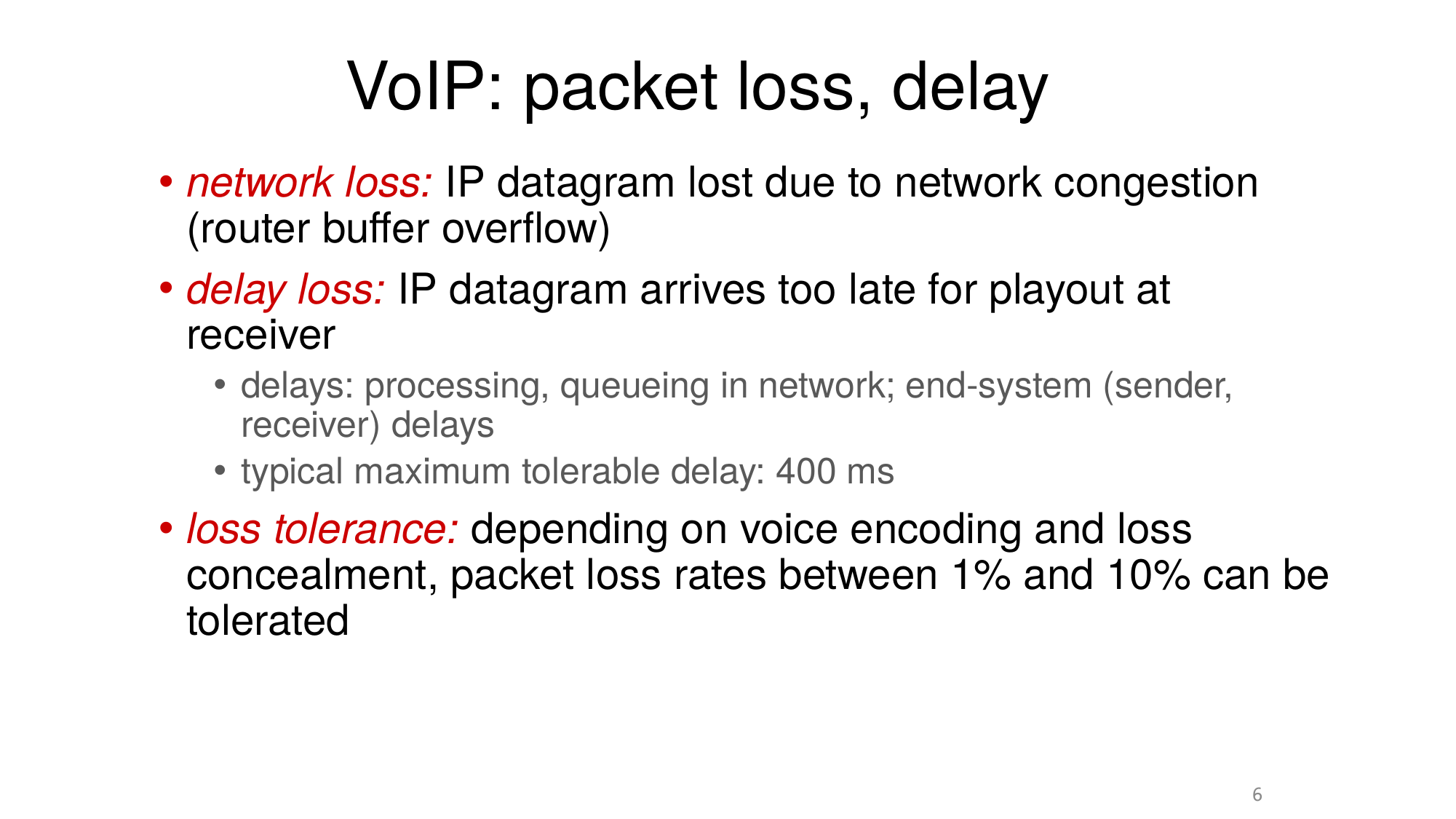

# VoIP: packet loss, delay
network loss: IP datagram lost due to network congestion (router buffer overflow)
delay loss: IP datagram arrives too late for playout at receiver
delays: processing, queueing in network; end-system (sender, receiver) delays
typical maximum tolerable delay: 400 ms
loss tolerance: depending on voice encoding and loss concealment, packet loss rates between 1% and 10% can be tolerated
6